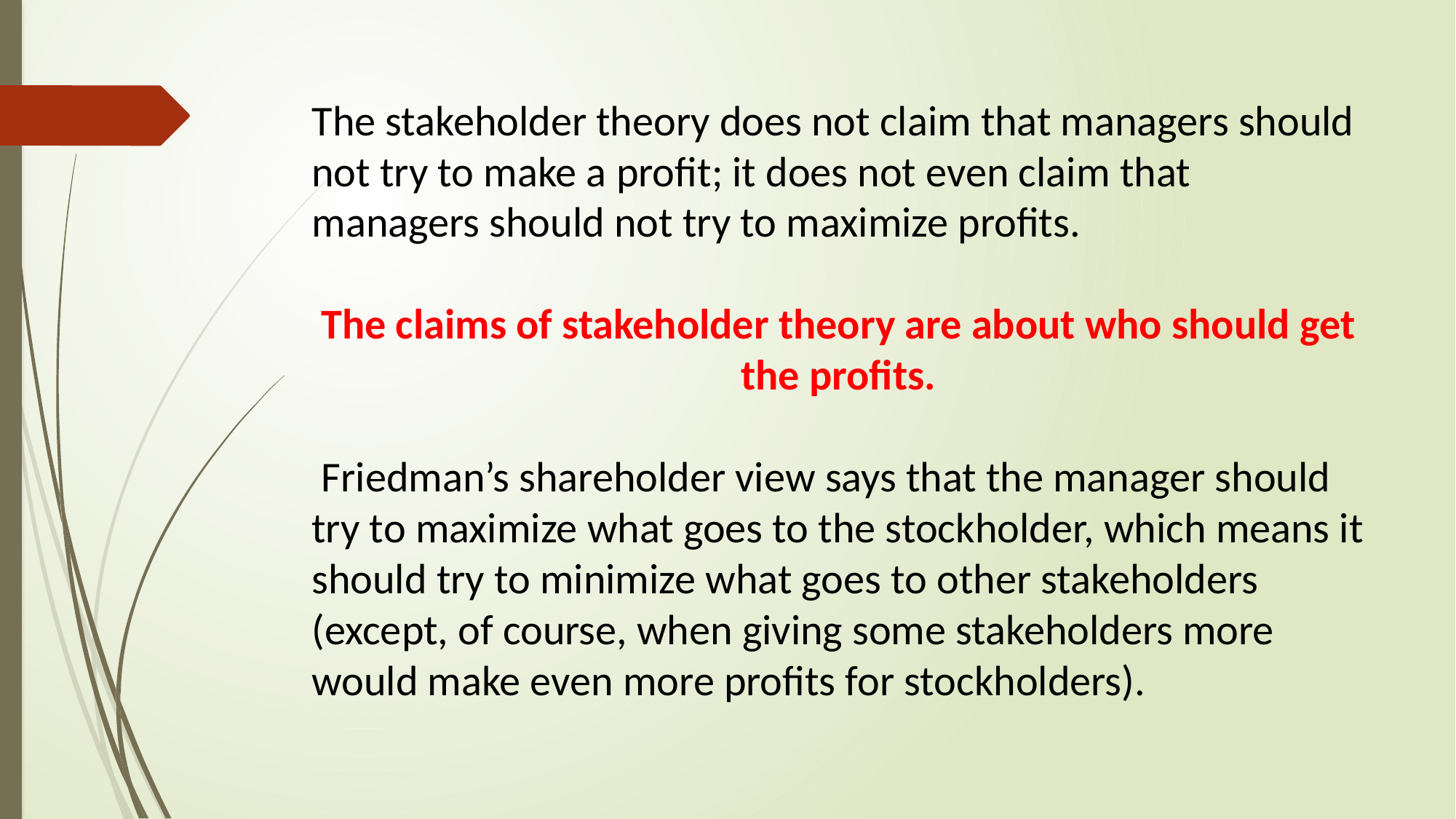

The stakeholder theory does not claim that managers should not try to make a profit; it does not even claim that managers should not try to maximize profits.

The claims of stakeholder theory are about who should get the profits.

 Friedman’s shareholder view says that the manager should try to maximize what goes to the stockholder, which means it should try to minimize what goes to other stakeholders (except, of course, when giving some stakeholders more would make even more profits for stockholders).